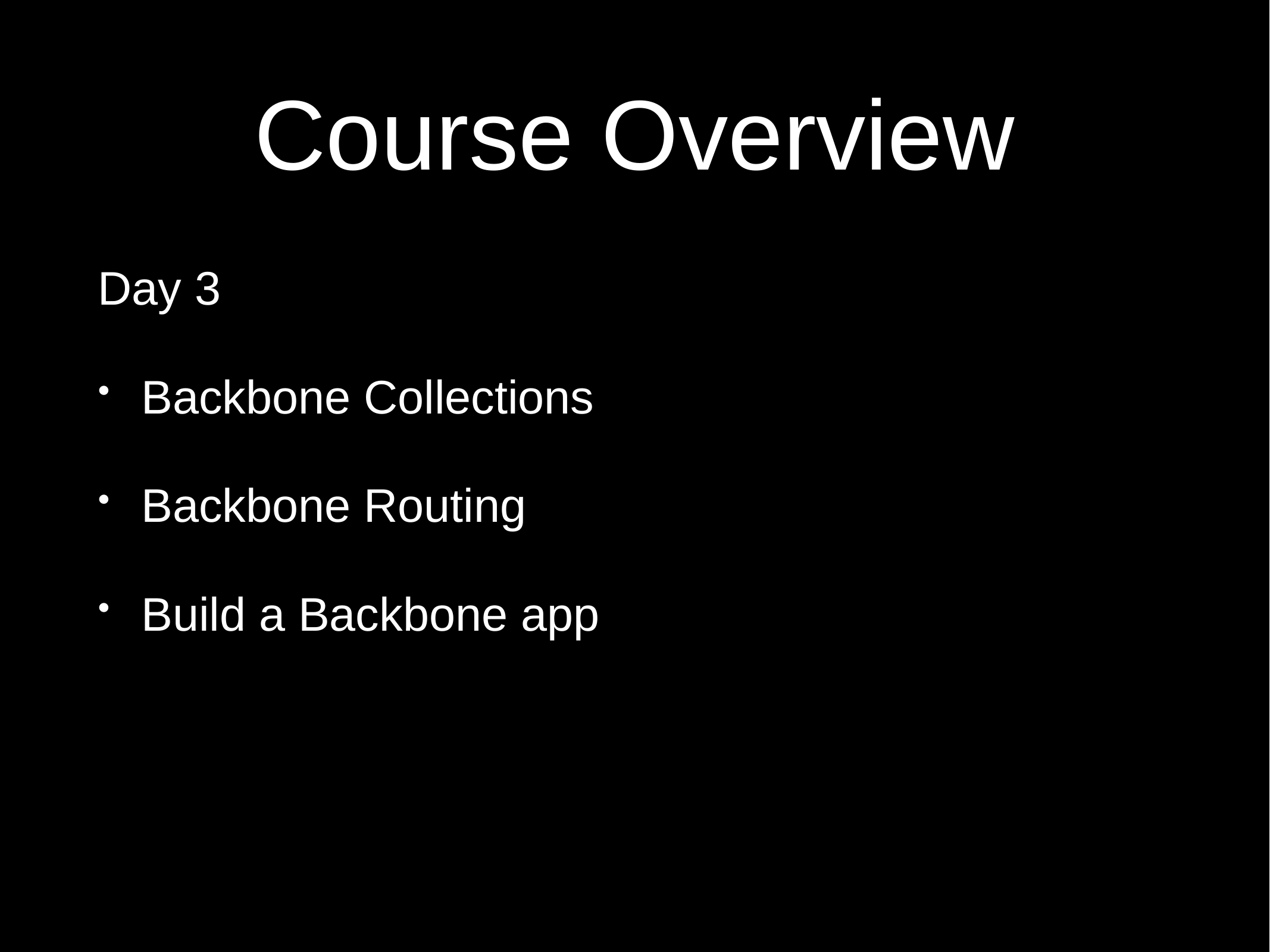

# Course Overview
Day 3
Backbone Collections
Backbone Routing
Build a Backbone app